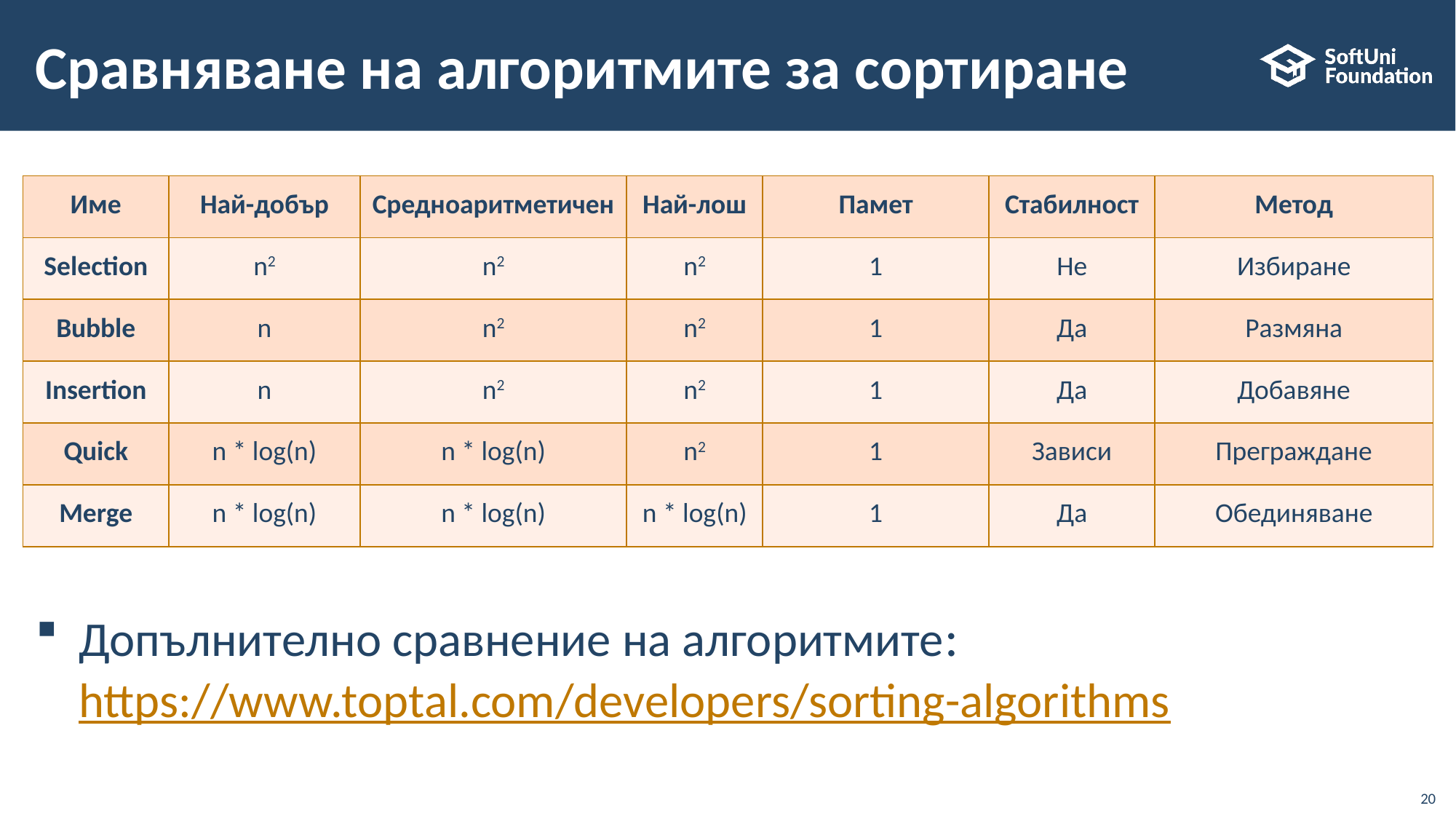

# Сравняване на алгоритмите за сортиране

Допълнително сравнение на алгоритмите: https://www.toptal.com/developers/sorting-algorithms
| Име | Най-добър | Средноаритметичен | Най-лош | Памет | Стабилност | Метод |
| --- | --- | --- | --- | --- | --- | --- |
| Selection | n2 | n2 | n2 | 1 | Не | Избиране |
| Bubble | n | n2 | n2 | 1 | Да | Размяна |
| Insertion | n | n2 | n2 | 1 | Да | Добавяне |
| Quick | n \* log(n) | n \* log(n) | n2 | 1 | Зависи | Преграждане |
| Merge | n \* log(n) | n \* log(n) | n \* log(n) | 1 | Да | Обединяване |
20